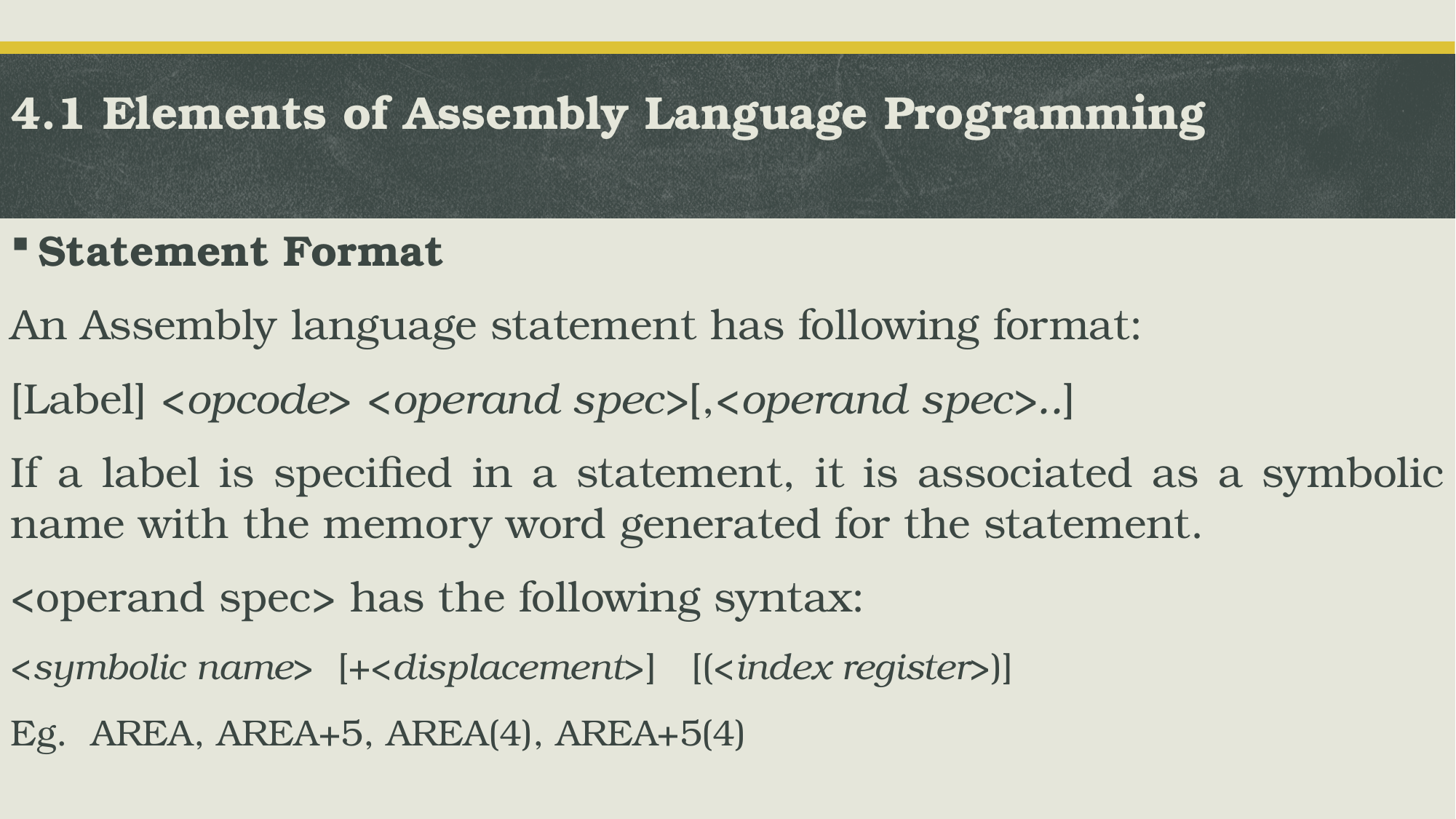

4.1 Elements of Assembly Language Programming
Statement Format
An Assembly language statement has following format:
[Label] <opcode> <operand spec>[,<operand spec>..]
If a label is specified in a statement, it is associated as a symbolic name with the memory word generated for the statement.
<operand spec> has the following syntax:
<symbolic name>  [+<displacement>]   [(<index register>)]
Eg.  AREA, AREA+5, AREA(4), AREA+5(4)